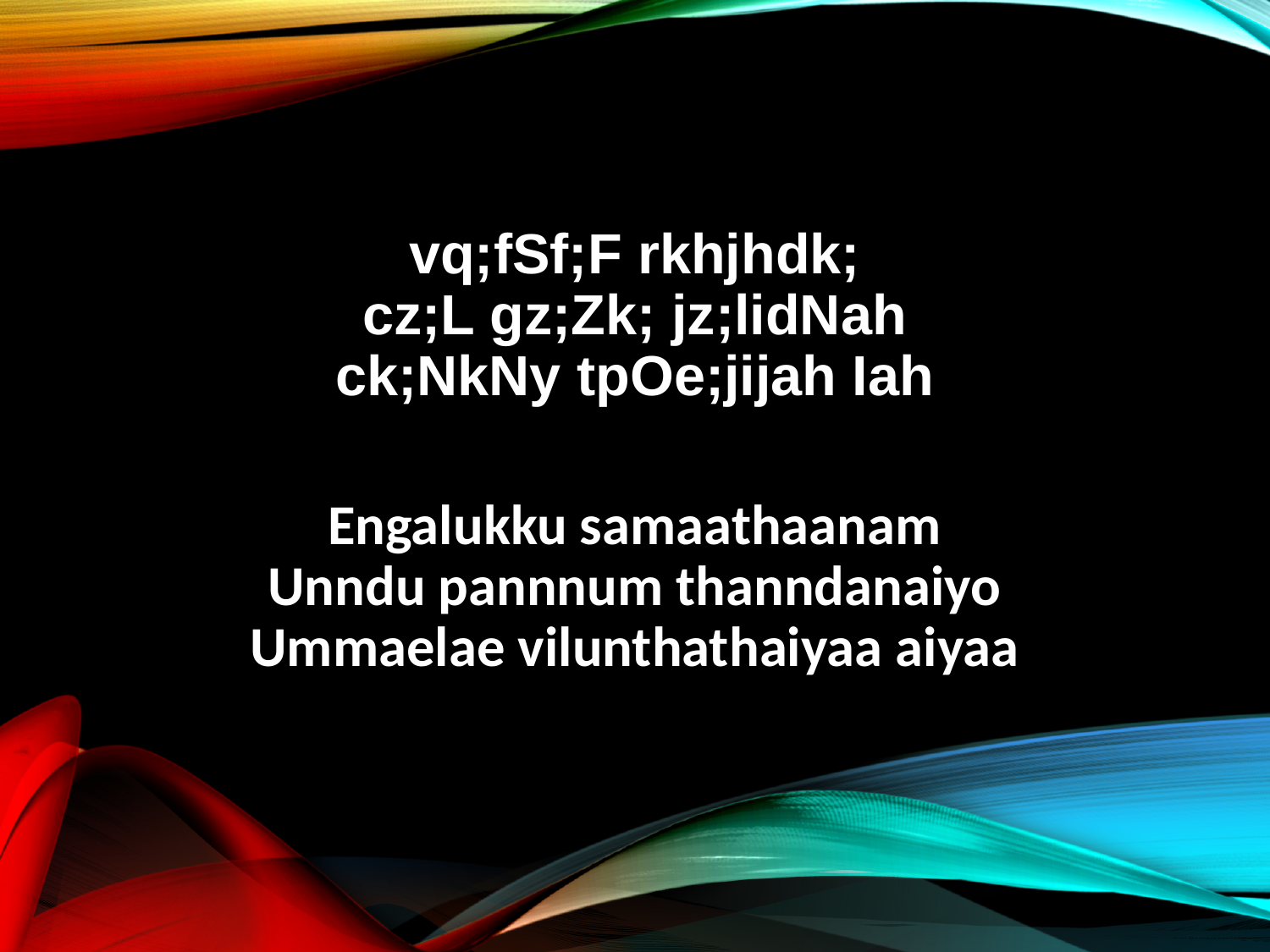

vq;fSf;F rkhjhdk;
cz;L gz;Zk; jz;lidNah
ck;NkNy tpOe;jijah Iah

Engalukku samaathaanam
Unndu pannnum thanndanaiyo
Ummaelae vilunthathaiyaa aiyaa